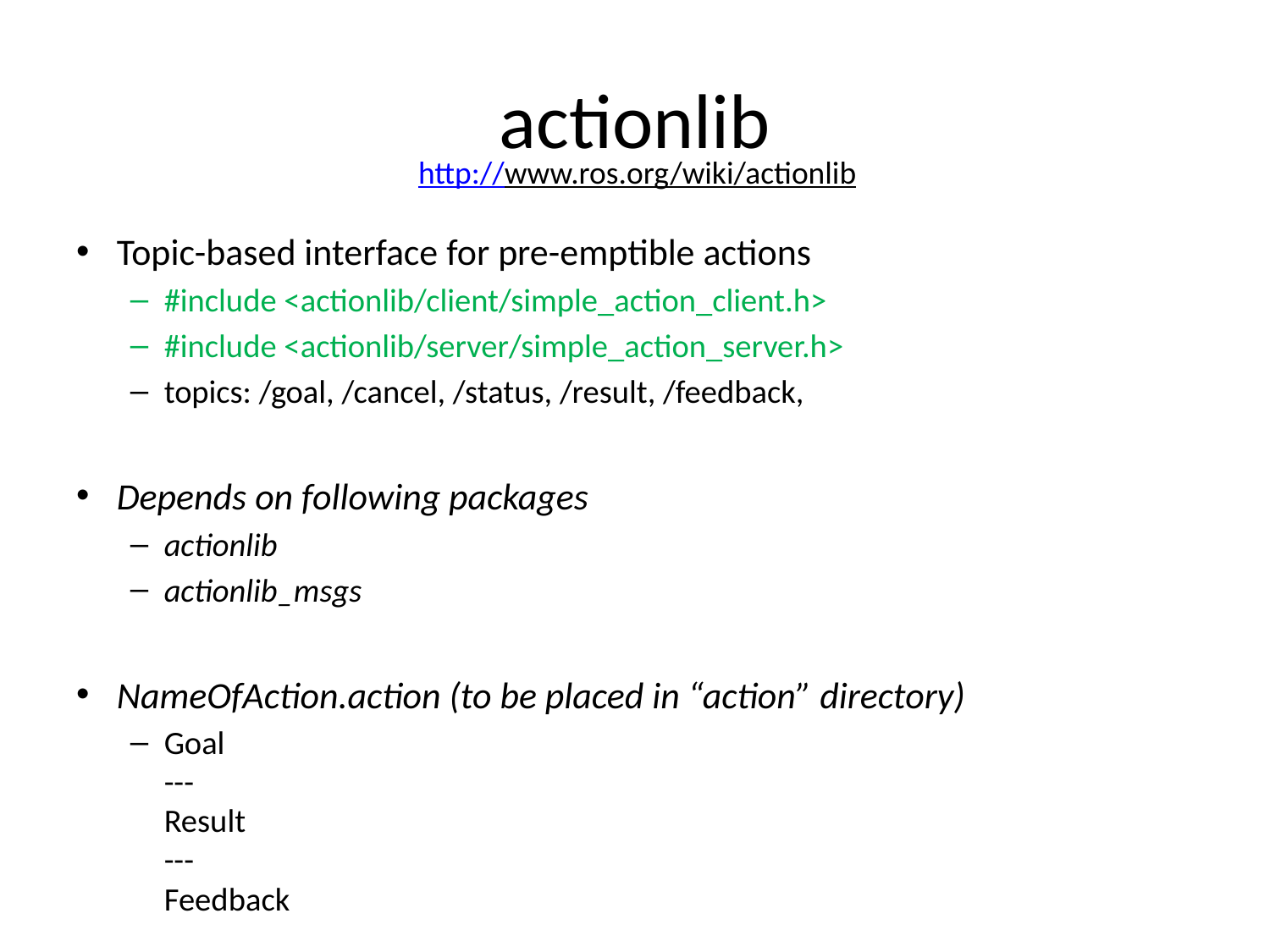

# actionlib
http://www.ros.org/wiki/actionlib
Topic-based interface for pre-emptible actions
#include <actionlib/client/simple_action_client.h>
#include <actionlib/server/simple_action_server.h>
topics: /goal, /cancel, /status, /result, /feedback,

Depends on following packages
actionlib
actionlib_msgs

NameOfAction.action (to be placed in “action” directory)
Goal
---
Result
---
Feedback